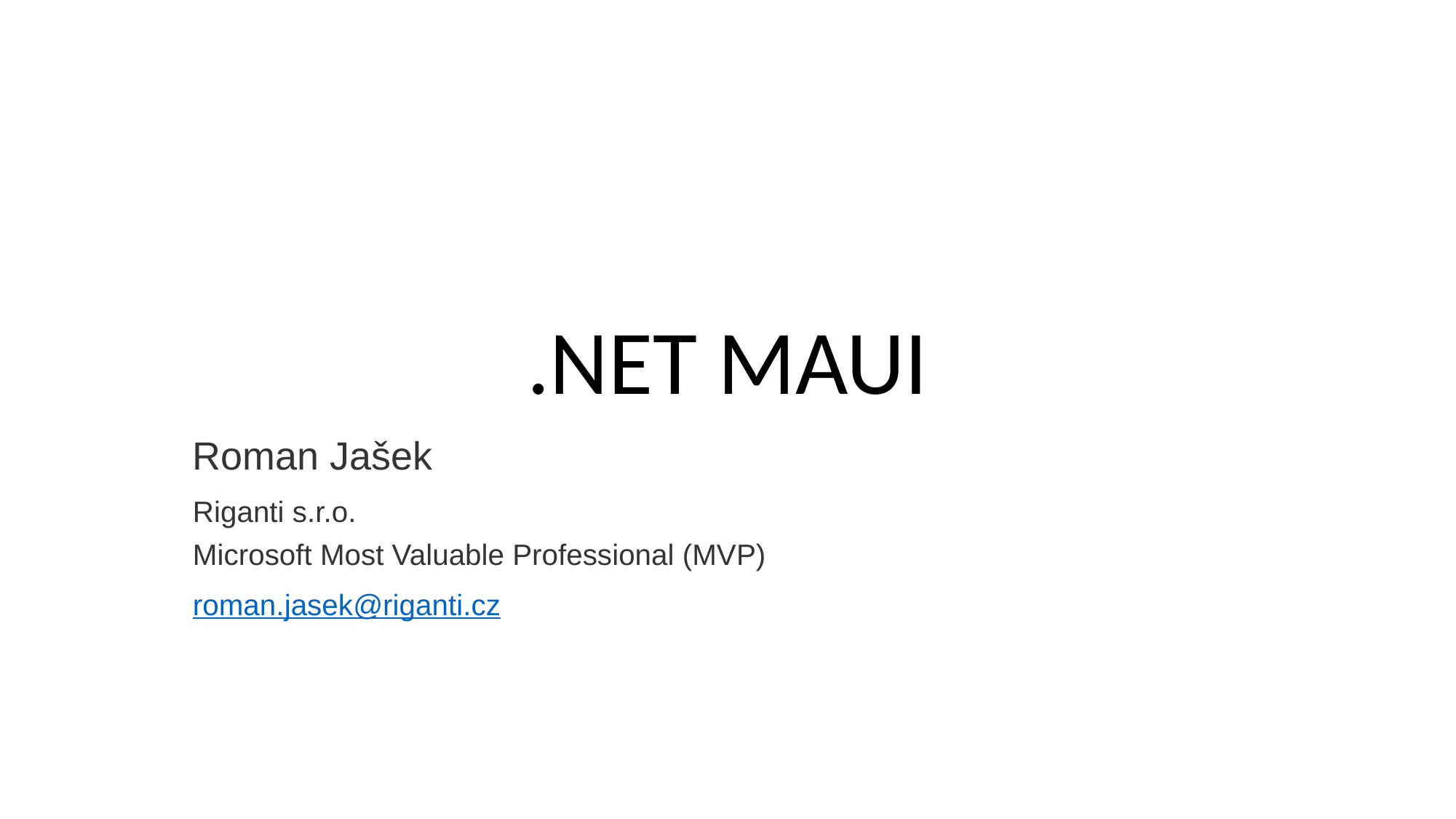

# .NET MAUI
Roman Jašek
Riganti s.r.o.
Microsoft Most Valuable Professional (MVP)
roman.jasek@riganti.cz